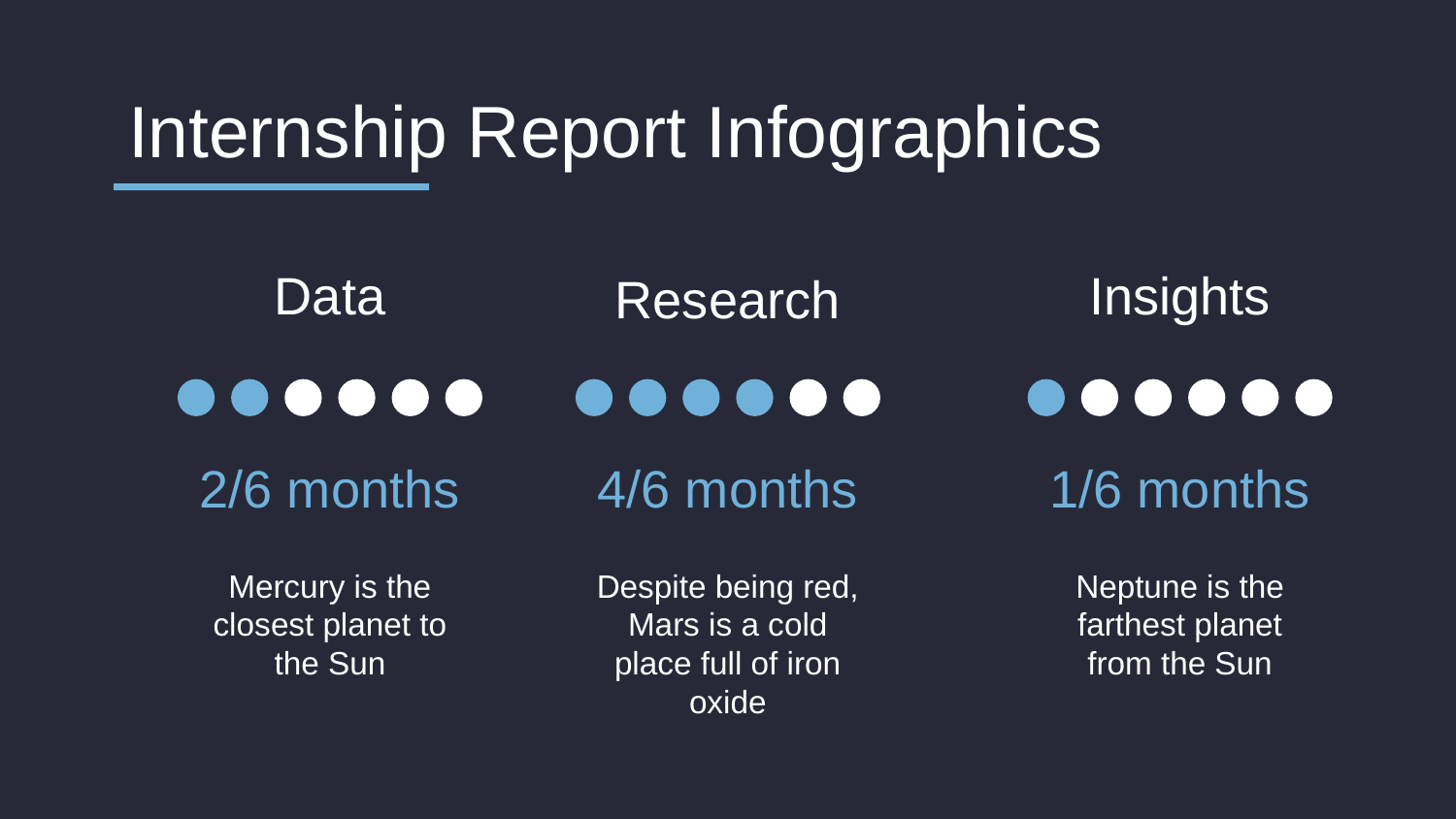

# Internship Report Infographics
Data
2/6 months
Mercury is the closest planet to the Sun
Insights
1/6 months
Neptune is the farthest planet from the Sun
Research
4/6 months
Despite being red, Mars is a cold place full of iron oxide